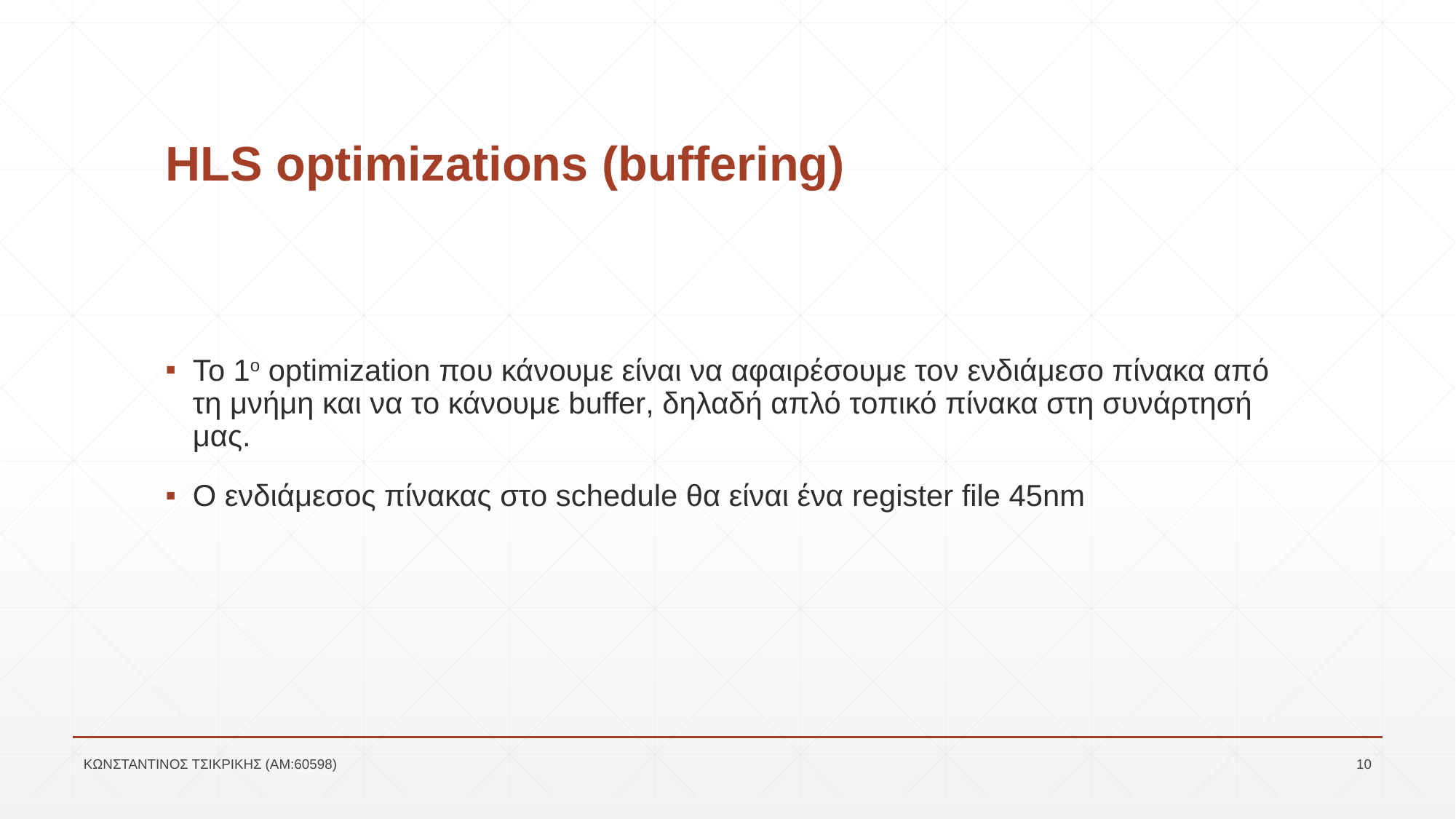

# HLS optimizations (buffering)
Το 1ο optimization που κάνουμε είναι να αφαιρέσουμε τον ενδιάμεσο πίνακα από τη μνήμη και να το κάνουμε buffer, δηλαδή απλό τοπικό πίνακα στη συνάρτησή μας.
Ο ενδιάμεσος πίνακας στο schedule θα είναι ένα register file 45nm

ΚΩΝΣΤΑΝΤΙΝΟΣ ΤΣΙΚΡΙΚΗΣ (ΑΜ:60598)
10